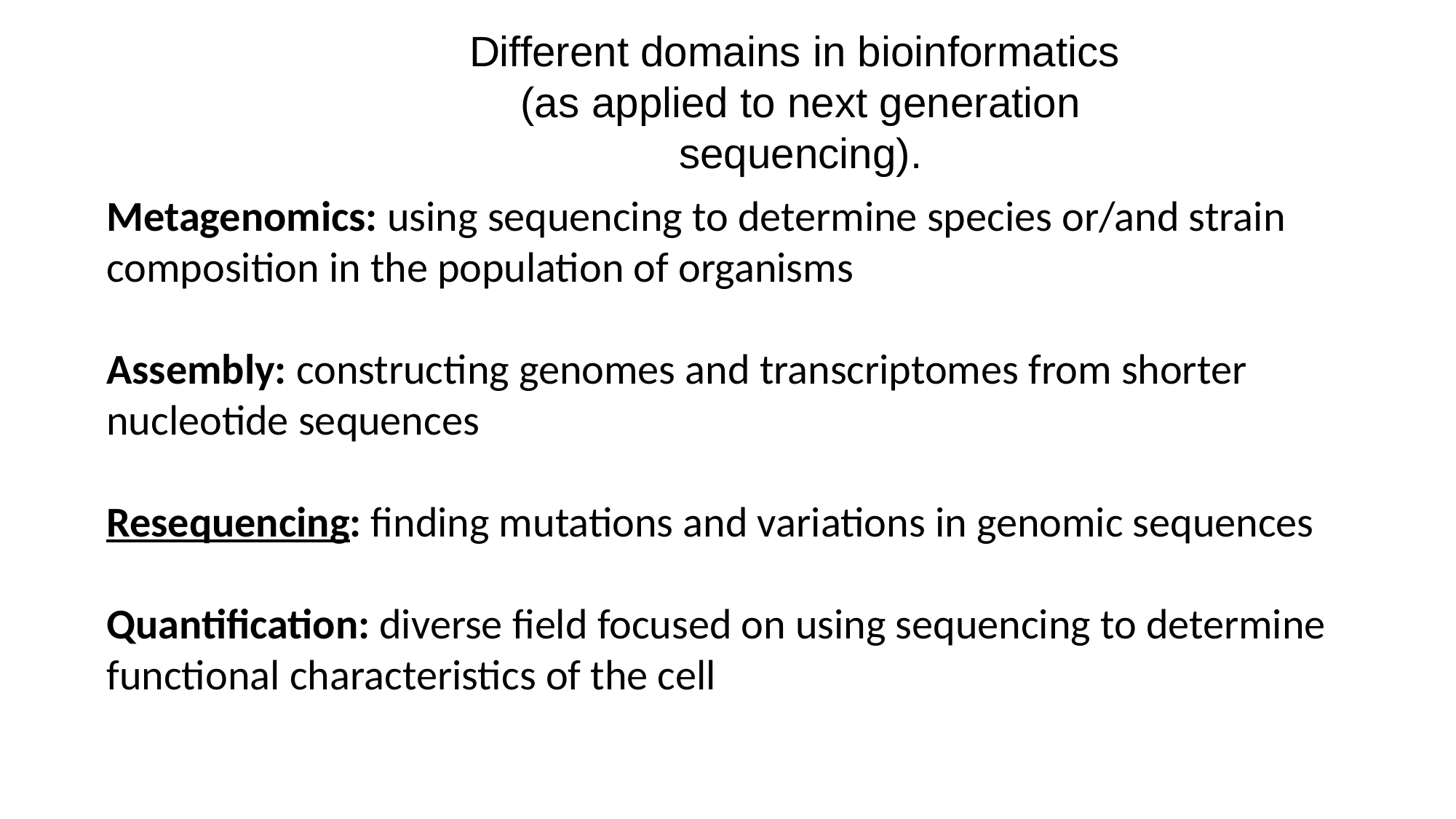

Different domains in bioinformatics
(as applied to next generation sequencing).
Metagenomics: using sequencing to determine species or/and strain composition in the population of organisms

Assembly: constructing genomes and transcriptomes from shorter nucleotide sequences

Resequencing: finding mutations and variations in genomic sequences

Quantification: diverse field focused on using sequencing to determine functional characteristics of the cell